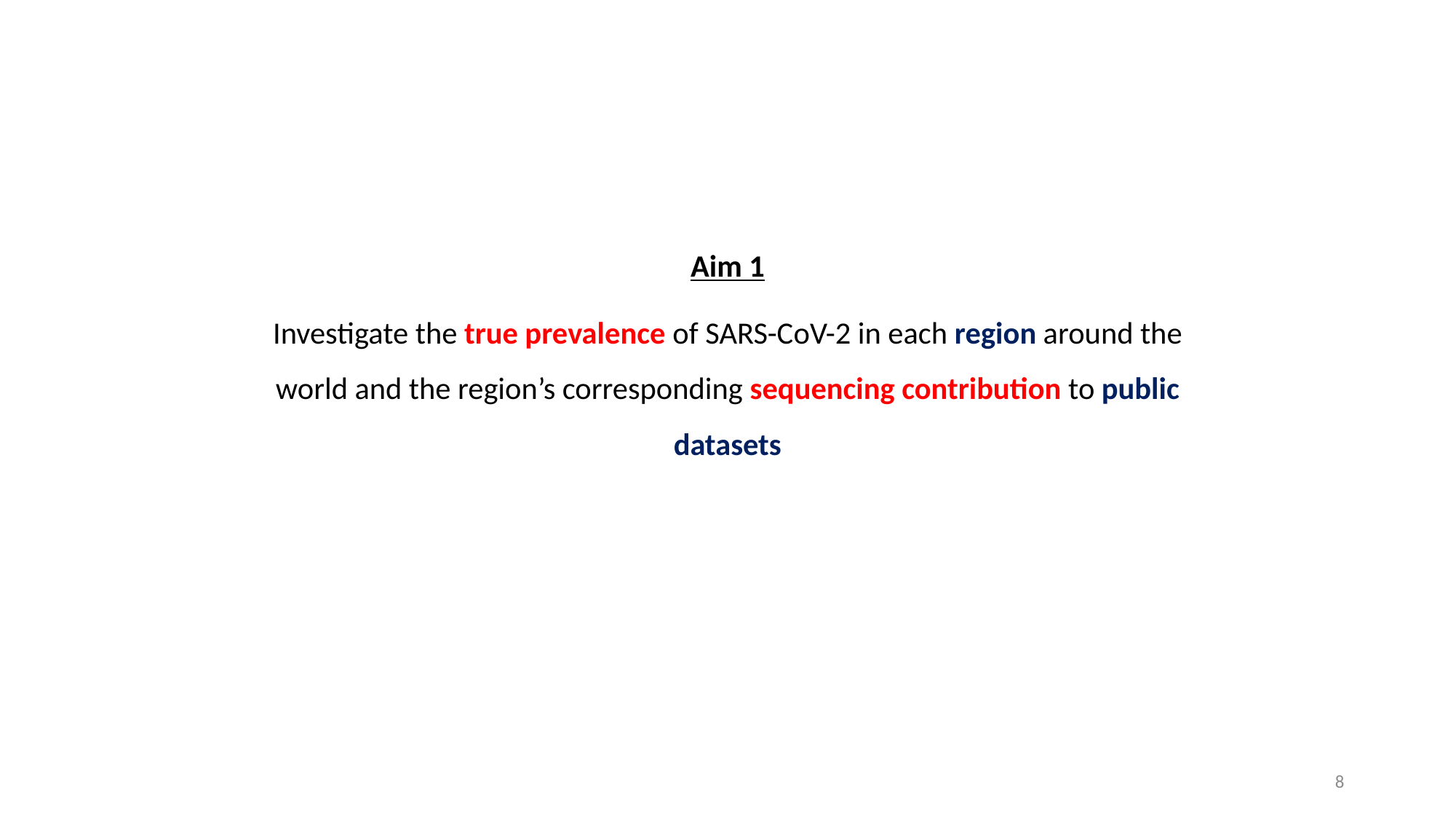

Aim 1
Investigate the true prevalence of SARS-CoV-2 in each region around the world and the region’s corresponding sequencing contribution to public datasets

8